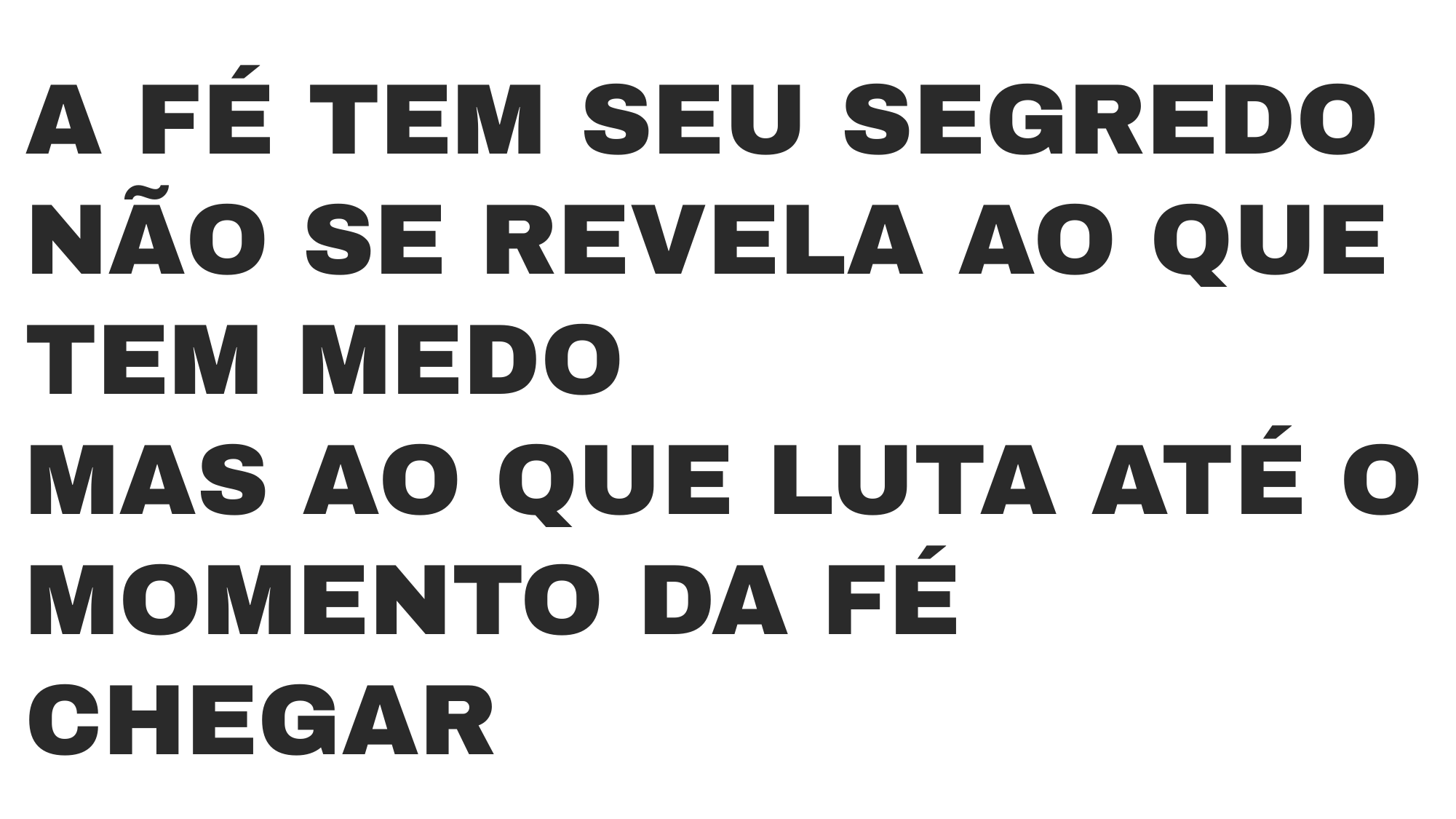

A FÉ TEM SEU SEGREDO NÃO SE REVELA AO QUE TEM MEDO
MAS AO QUE LUTA ATÉ O MOMENTO DA FÉ CHEGAR